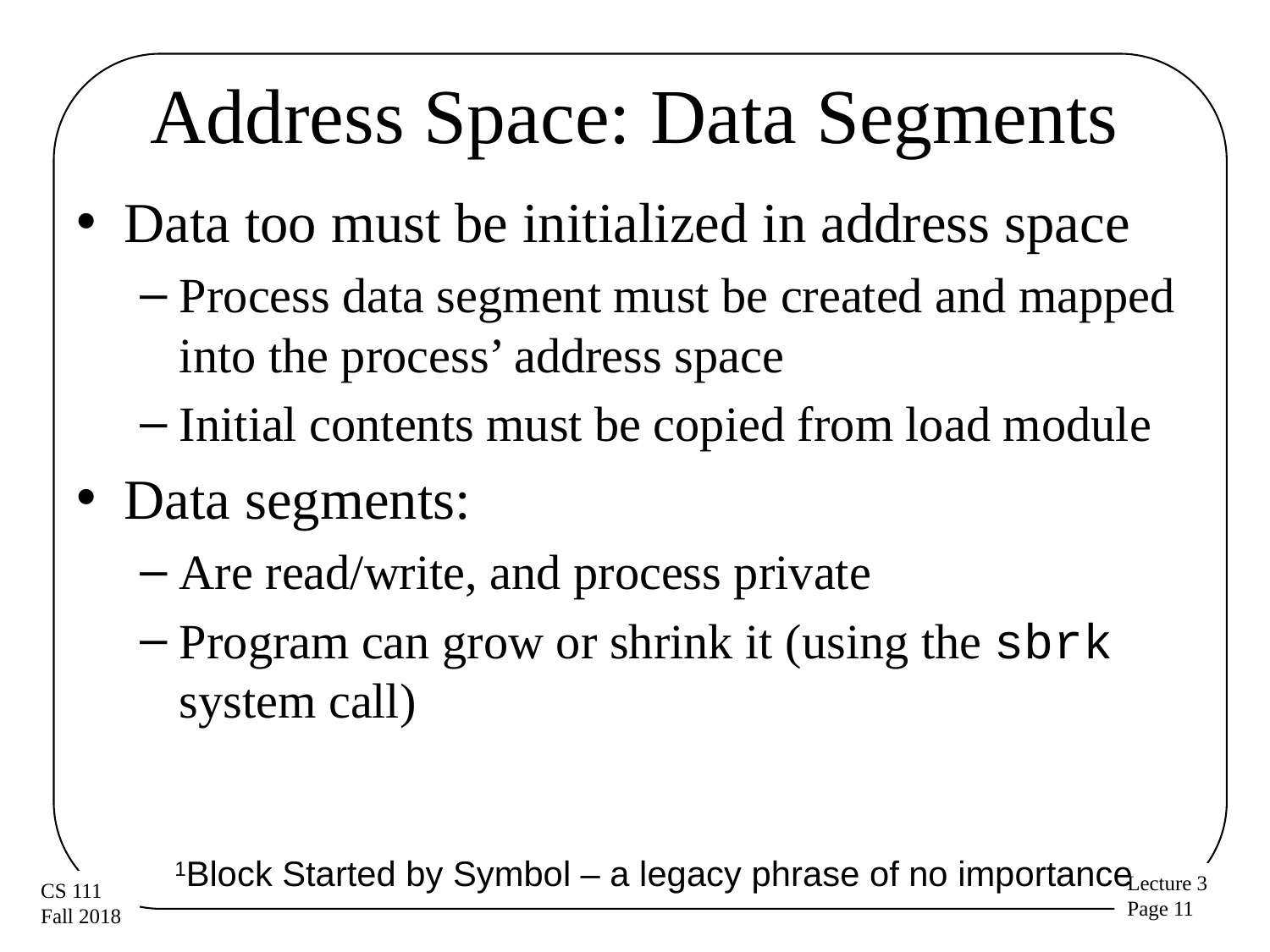

# Address Space: Data Segments
Data too must be initialized in address space
Process data segment must be created and mapped into the process’ address space
Initial contents must be copied from load module
Data segments:
Are read/write, and process private
Program can grow or shrink it (using the sbrk system call)

1Block Started by Symbol – a legacy phrase of no importance